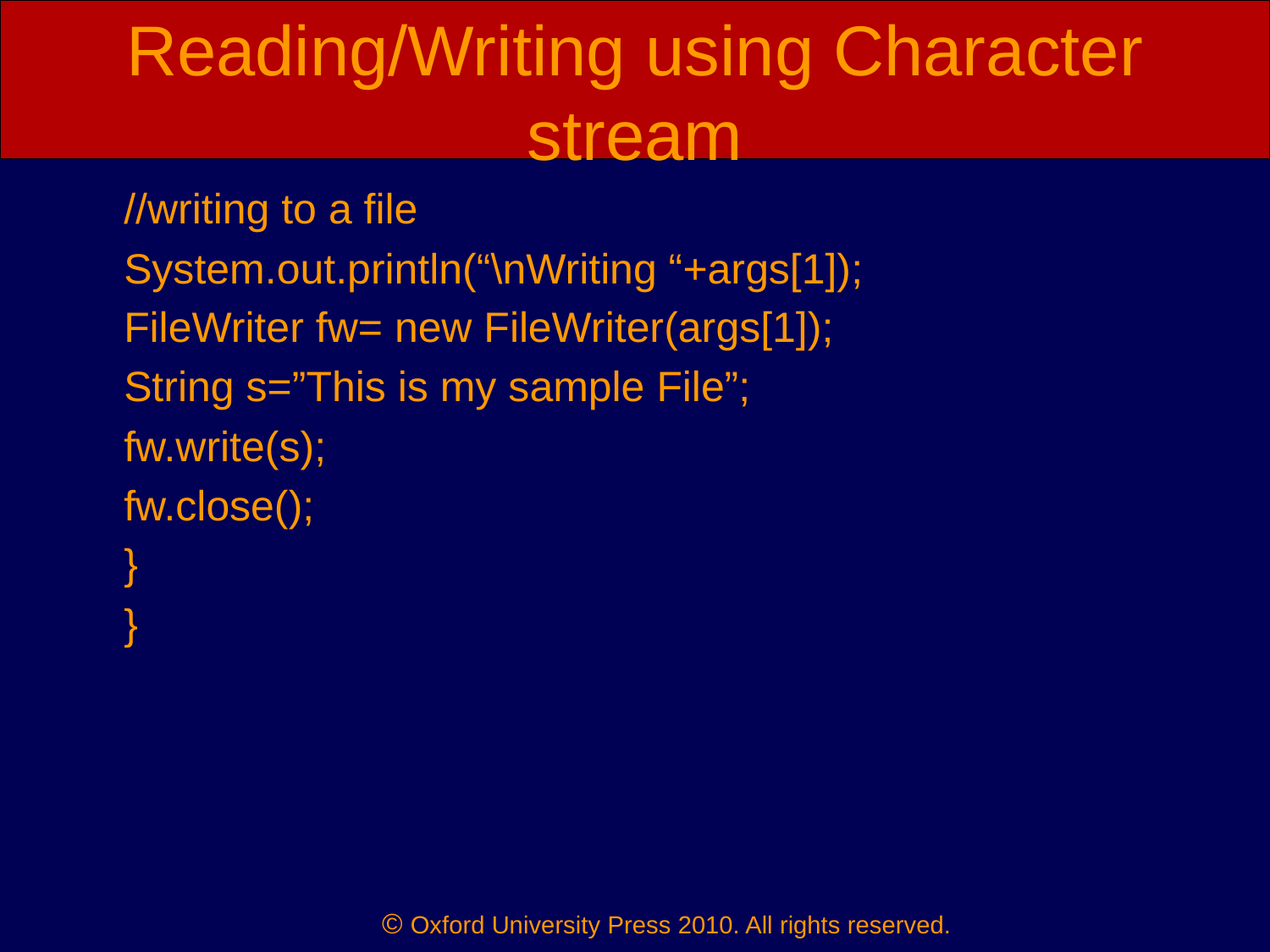

# Reading/Writing using Character stream
	//writing to a file
	System.out.println(“\nWriting “+args[1]);
	FileWriter fw= new FileWriter(args[1]);
	String s=”This is my sample File”;
	fw.write(s);
	fw.close();
	}
	}